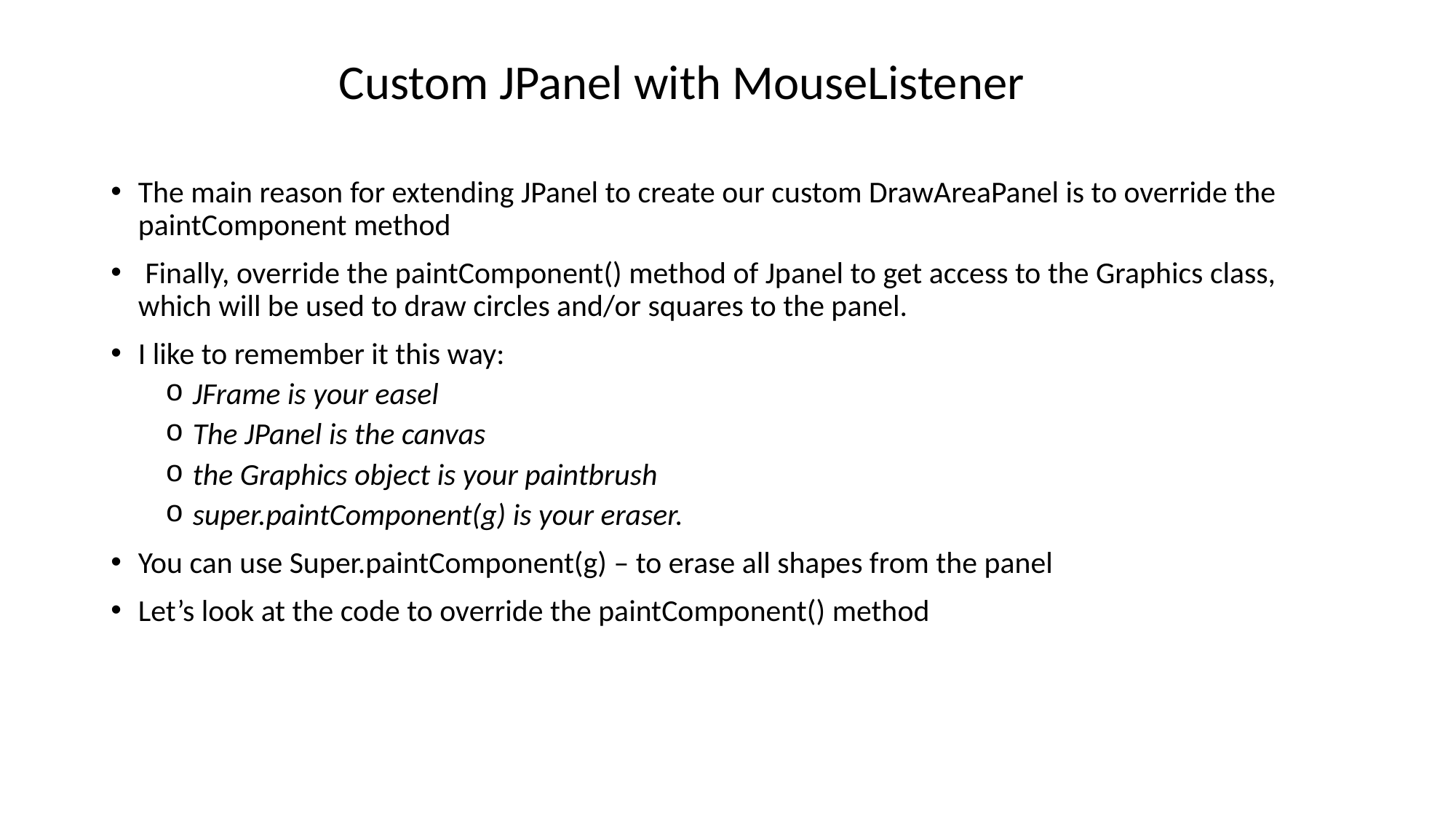

# Custom JPanel with MouseListener

The main reason for extending JPanel to create our custom DrawAreaPanel is to override the paintComponent method
 Finally, override the paintComponent() method of Jpanel to get access to the Graphics class, which will be used to draw circles and/or squares to the panel.
I like to remember it this way:
JFrame is your easel
The JPanel is the canvas
the Graphics object is your paintbrush
super.paintComponent(g) is your eraser.
You can use Super.paintComponent(g) – to erase all shapes from the panel
Let’s look at the code to override the paintComponent() method